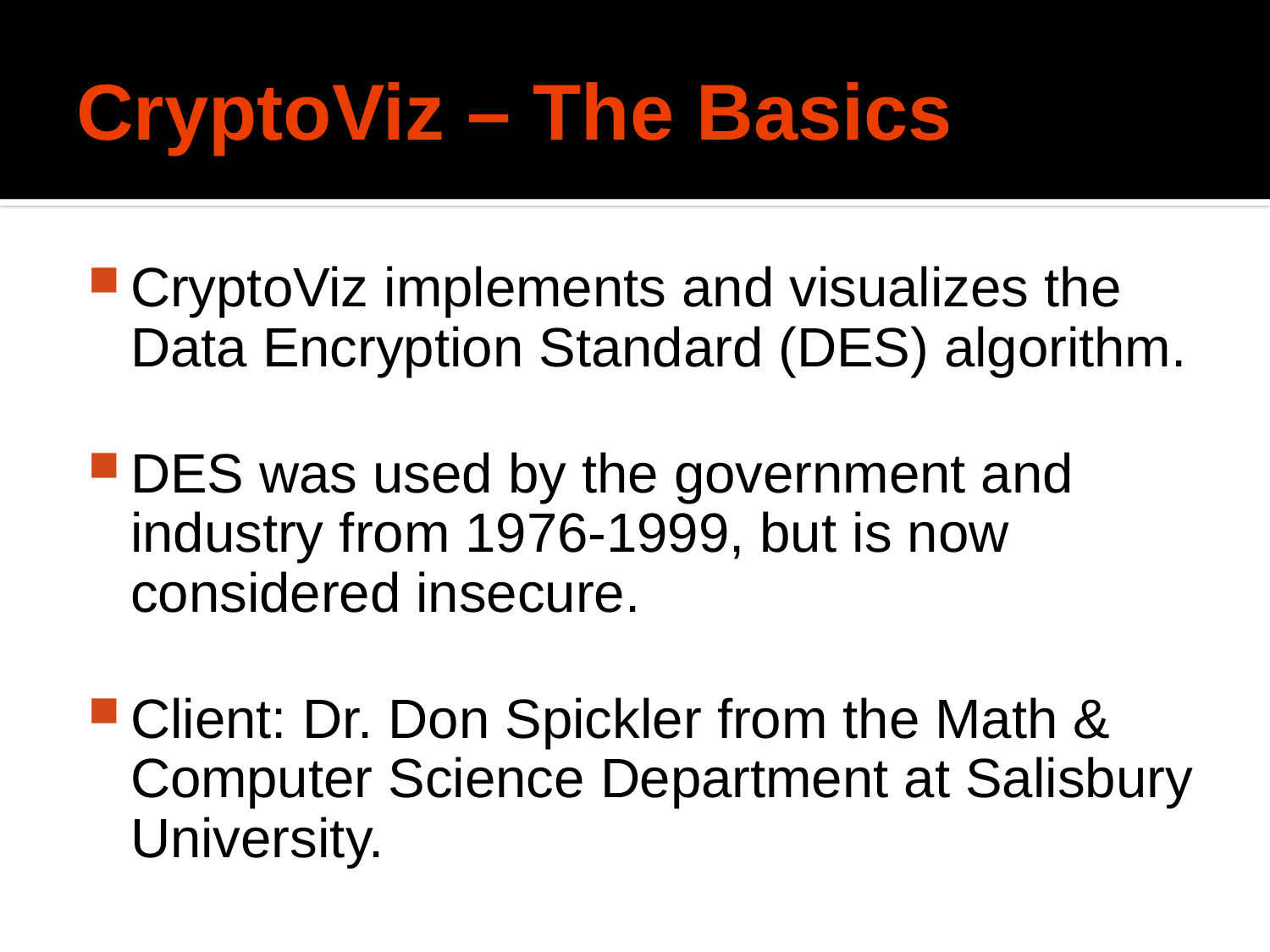

# CryptoViz – The Basics
CryptoViz implements and visualizes the Data Encryption Standard (DES) algorithm.

DES was used by the government and industry from 1976-1999, but is now considered insecure.

Client: Dr. Don Spickler from the Math & Computer Science Department at Salisbury University.